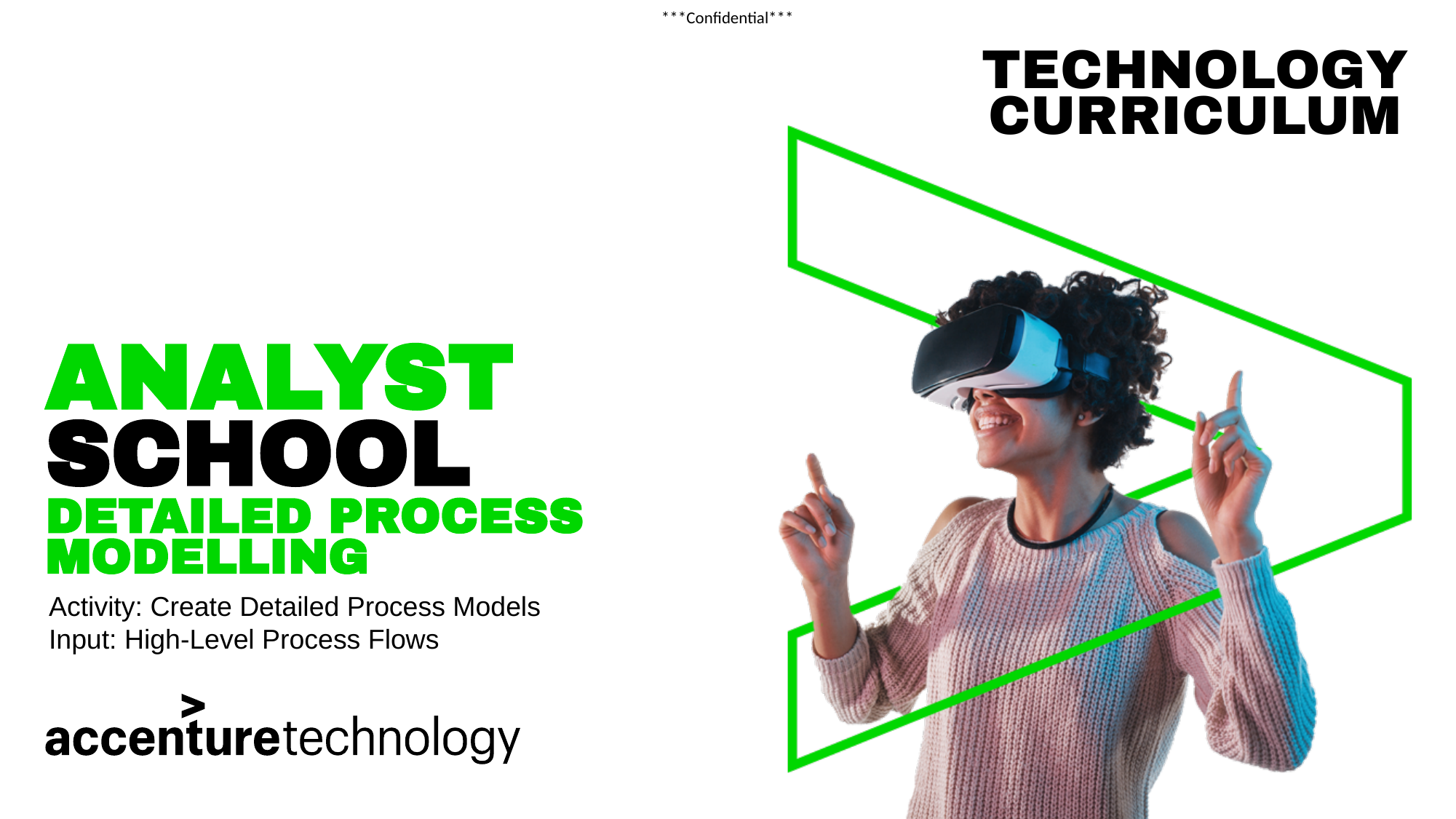

# Technology curriculum

Analyst school
Detailed Process Modelling
Activity: Create Detailed Process Models
Input: High-Level Process Flows